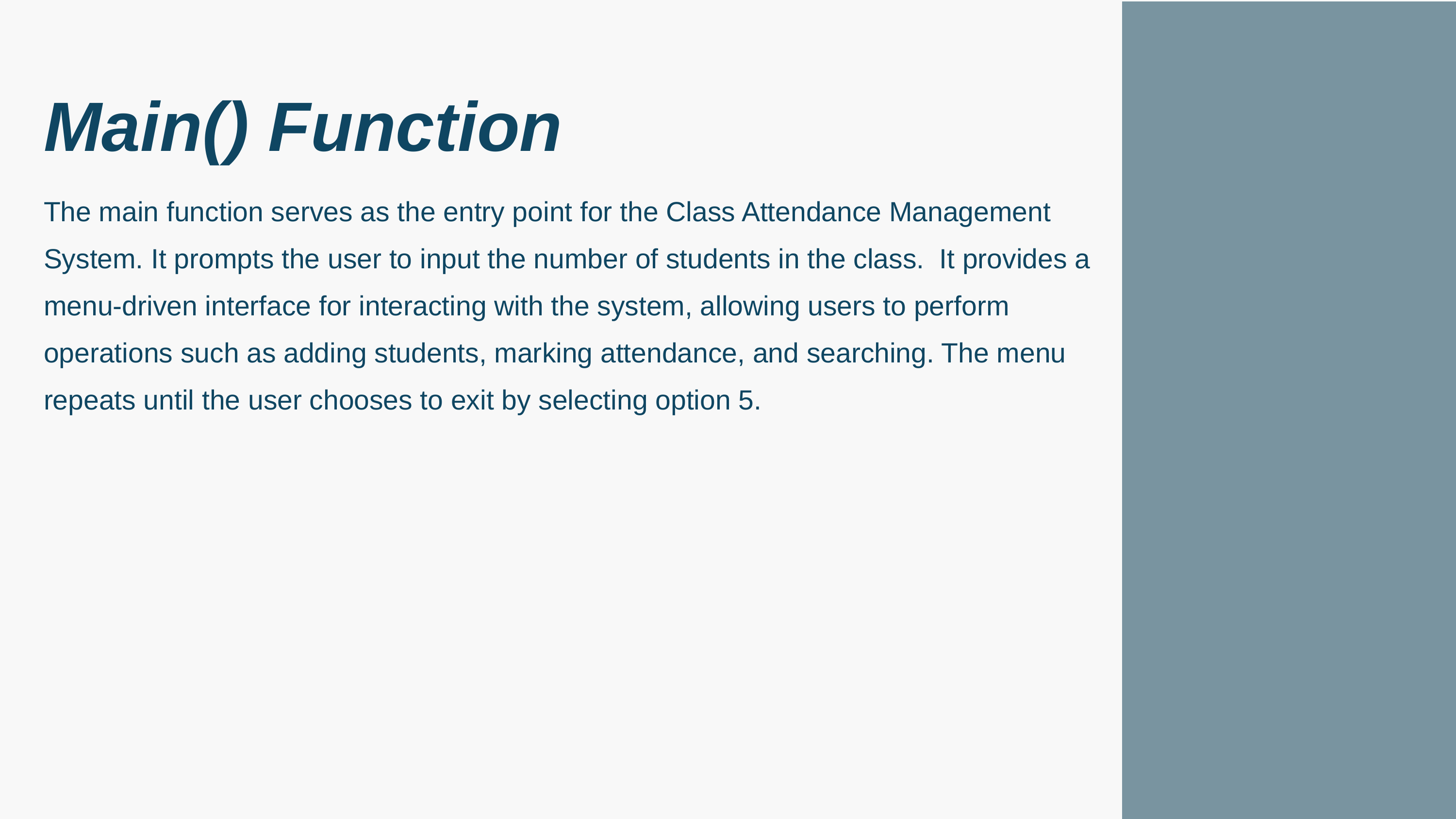

Main() Function
The main function serves as the entry point for the Class Attendance Management System. It prompts the user to input the number of students in the class.  It provides a menu-driven interface for interacting with the system, allowing users to perform operations such as adding students, marking attendance, and searching. The menu repeats until the user chooses to exit by selecting option 5.